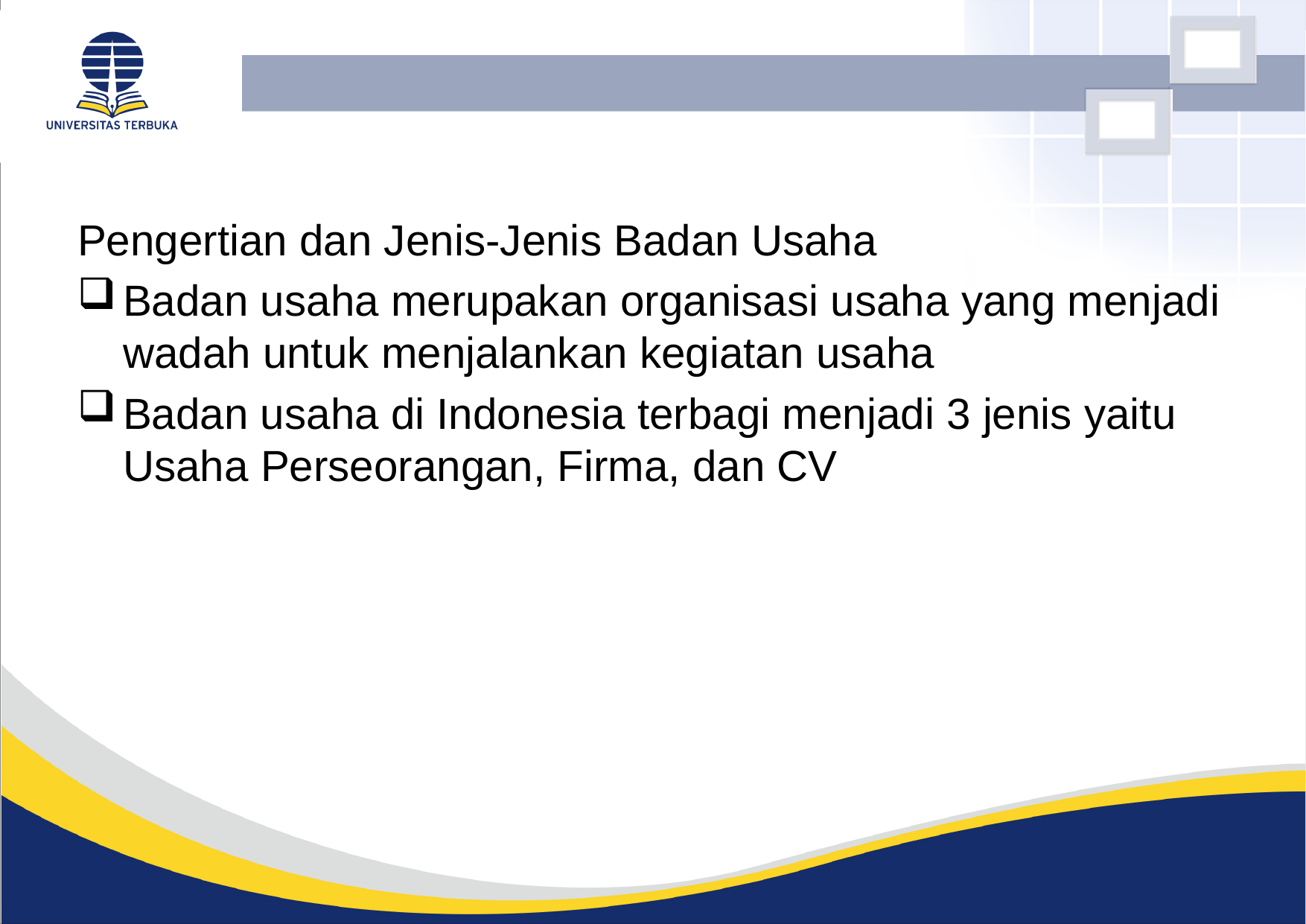

#
Pengertian dan Jenis-Jenis Badan Usaha
Badan usaha merupakan organisasi usaha yang menjadi wadah untuk menjalankan kegiatan usaha
Badan usaha di Indonesia terbagi menjadi 3 jenis yaitu Usaha Perseorangan, Firma, dan CV